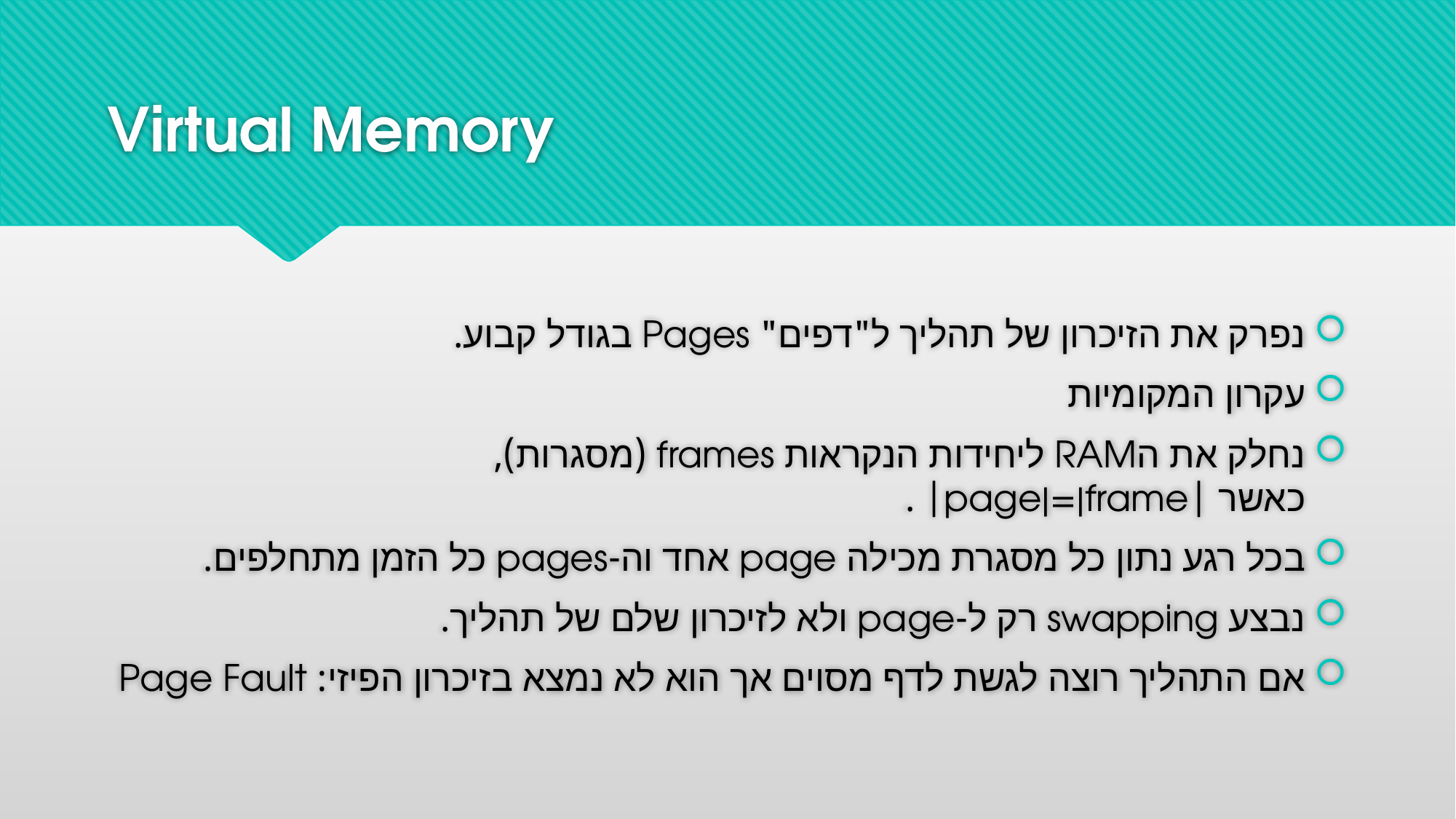

# Virtual Memory
נפרק את הזיכרון של תהליך ל"דפים" Pages בגודל קבוע.
עקרון המקומיות
נחלק את הRAM ליחידות הנקראות frames (מסגרות),
כאשר |page|=|frame| .
בכל רגע נתון כל מסגרת מכילה page אחד וה-pages כל הזמן מתחלפים.
נבצע swapping רק ל-page ולא לזיכרון שלם של תהליך.
אם התהליך רוצה לגשת לדף מסוים אך הוא לא נמצא בזיכרון הפיזי: Page Fault